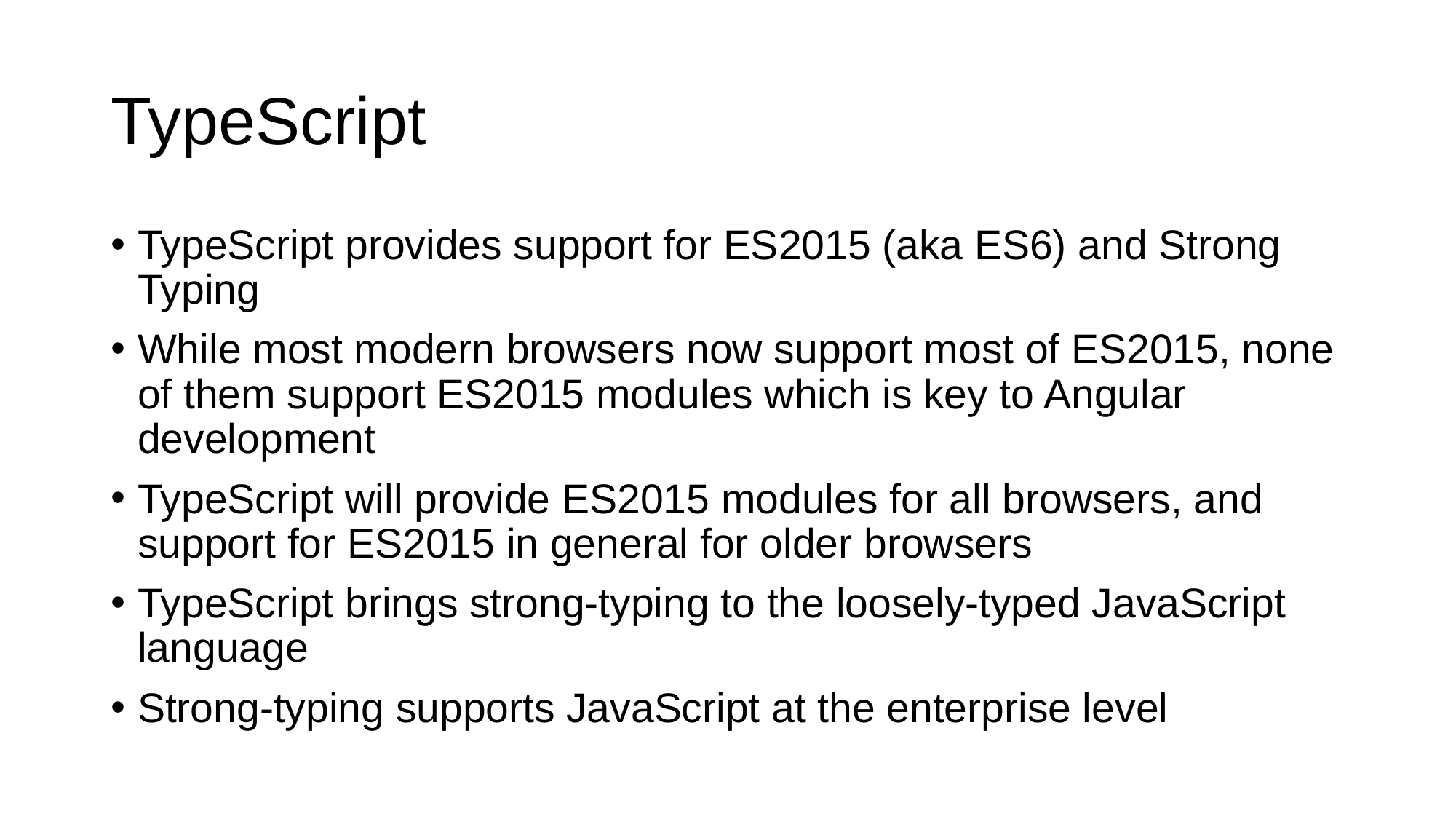

# TypeScript
TypeScript provides support for ES2015 (aka ES6) and Strong Typing
While most modern browsers now support most of ES2015, none of them support ES2015 modules which is key to Angular development
TypeScript will provide ES2015 modules for all browsers, and support for ES2015 in general for older browsers
TypeScript brings strong-typing to the loosely-typed JavaScript language
Strong-typing supports JavaScript at the enterprise level